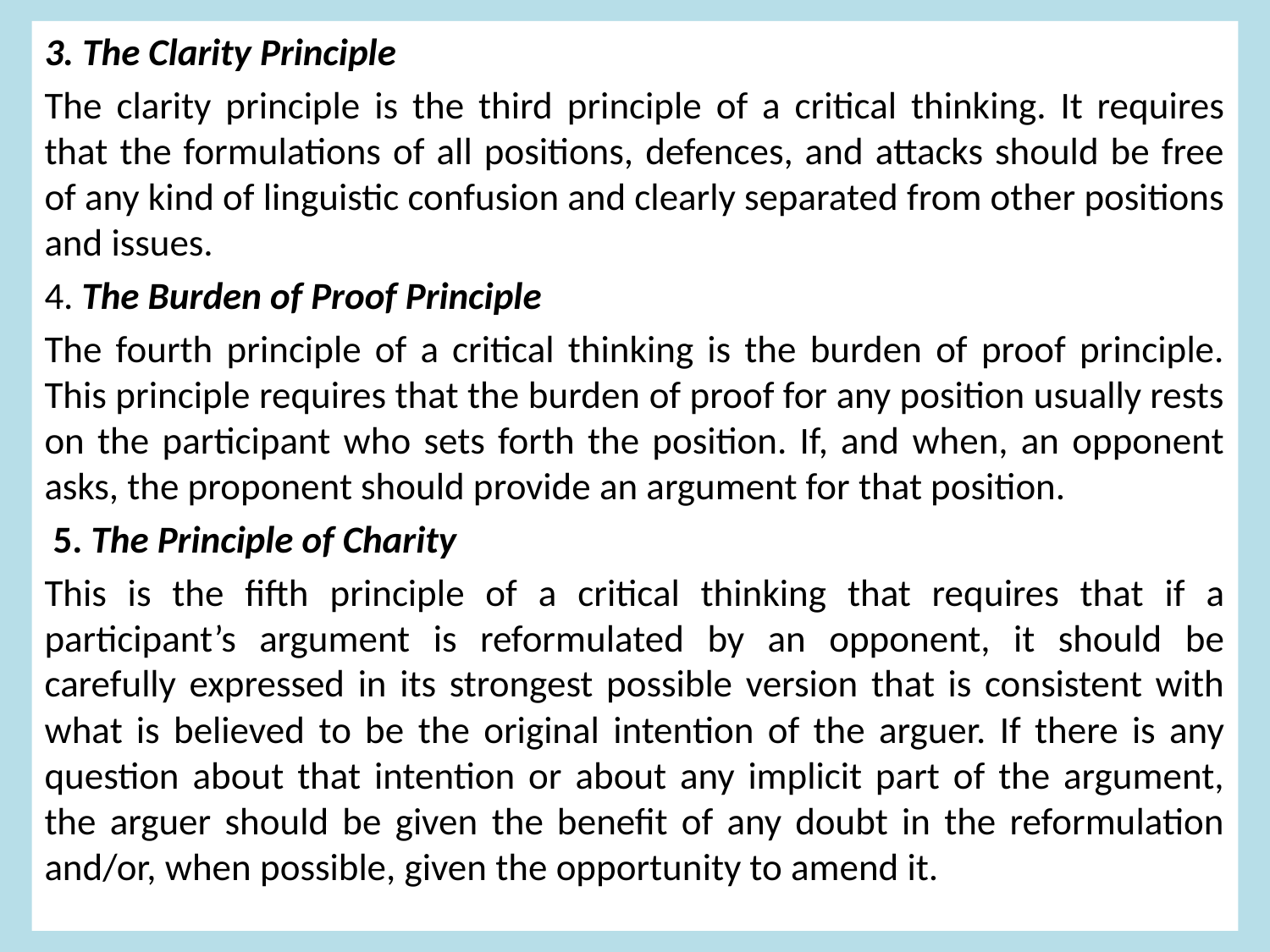

3. The Clarity Principle
The clarity principle is the third principle of a critical thinking. It requires that the formulations of all positions, defences, and attacks should be free of any kind of linguistic confusion and clearly separated from other positions and issues.
4. The Burden of Proof Principle
The fourth principle of a critical thinking is the burden of proof principle. This principle requires that the burden of proof for any position usually rests on the participant who sets forth the position. If, and when, an opponent asks, the proponent should provide an argument for that position.
 5. The Principle of Charity
This is the fifth principle of a critical thinking that requires that if a participant’s argument is reformulated by an opponent, it should be carefully expressed in its strongest possible version that is consistent with what is believed to be the original intention of the arguer. If there is any question about that intention or about any implicit part of the argument, the arguer should be given the benefit of any doubt in the reformulation and/or, when possible, given the opportunity to amend it.